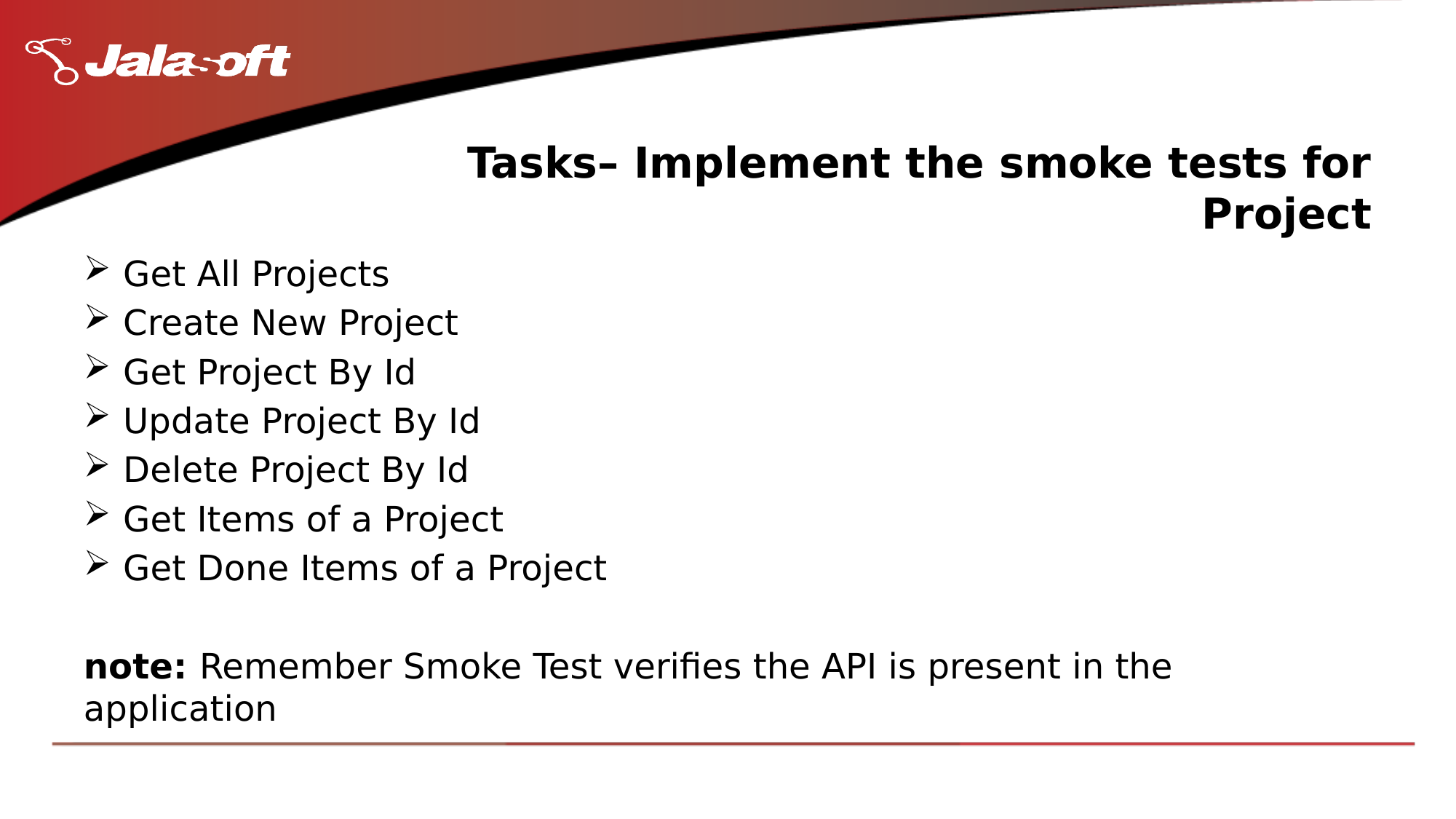

# Tasks– Implement the smoke tests for Project
Get All Projects
Create New Project
Get Project By Id
Update Project By Id
Delete Project By Id
Get Items of a Project
Get Done Items of a Project

note: Remember Smoke Test verifies the API is present in the application